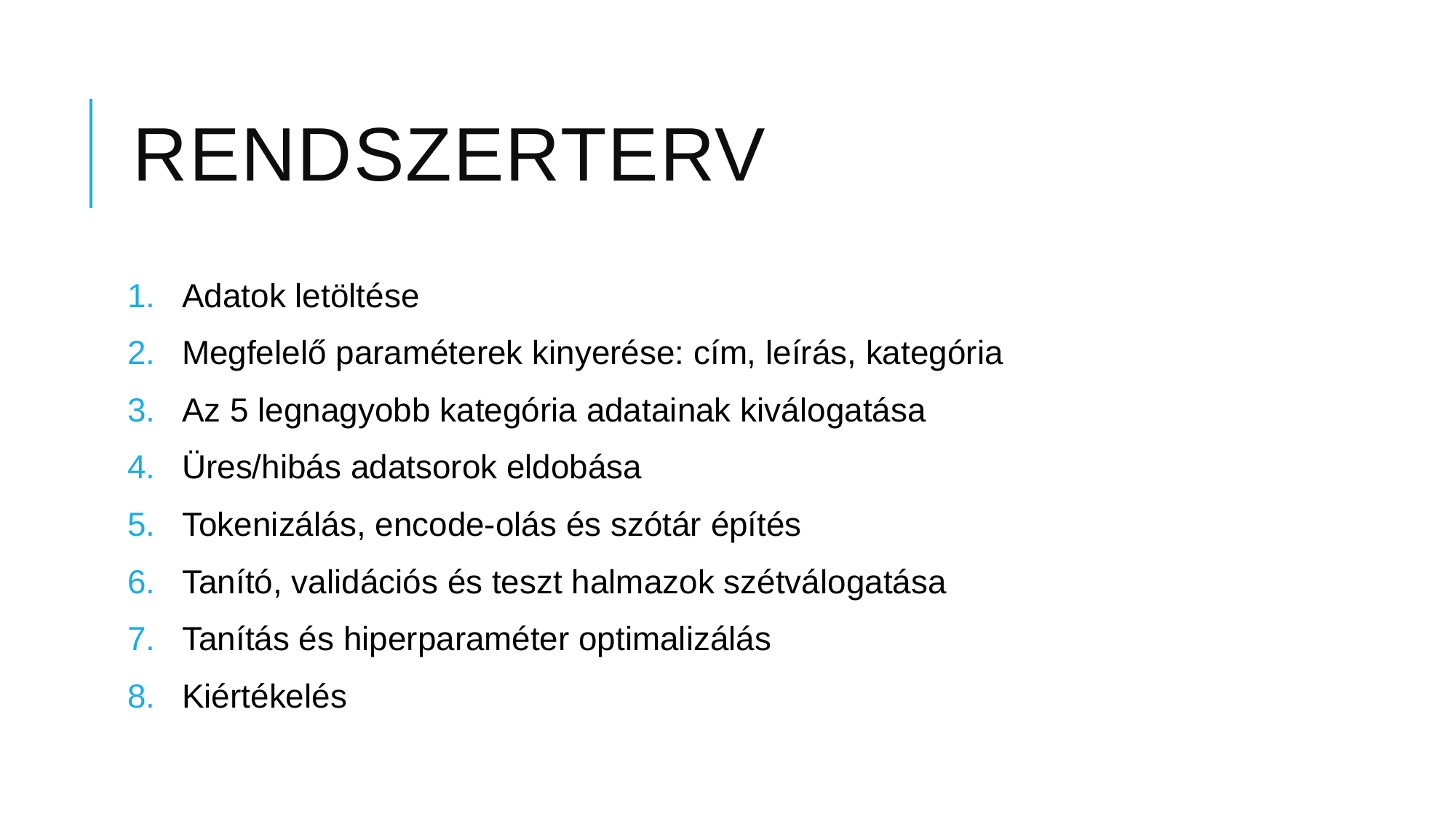

# Rendszerterv
Adatok letöltése
Megfelelő paraméterek kinyerése: cím, leírás, kategória
Az 5 legnagyobb kategória adatainak kiválogatása
Üres/hibás adatsorok eldobása
Tokenizálás, encode-olás és szótár építés
Tanító, validációs és teszt halmazok szétválogatása
Tanítás és hiperparaméter optimalizálás
Kiértékelés